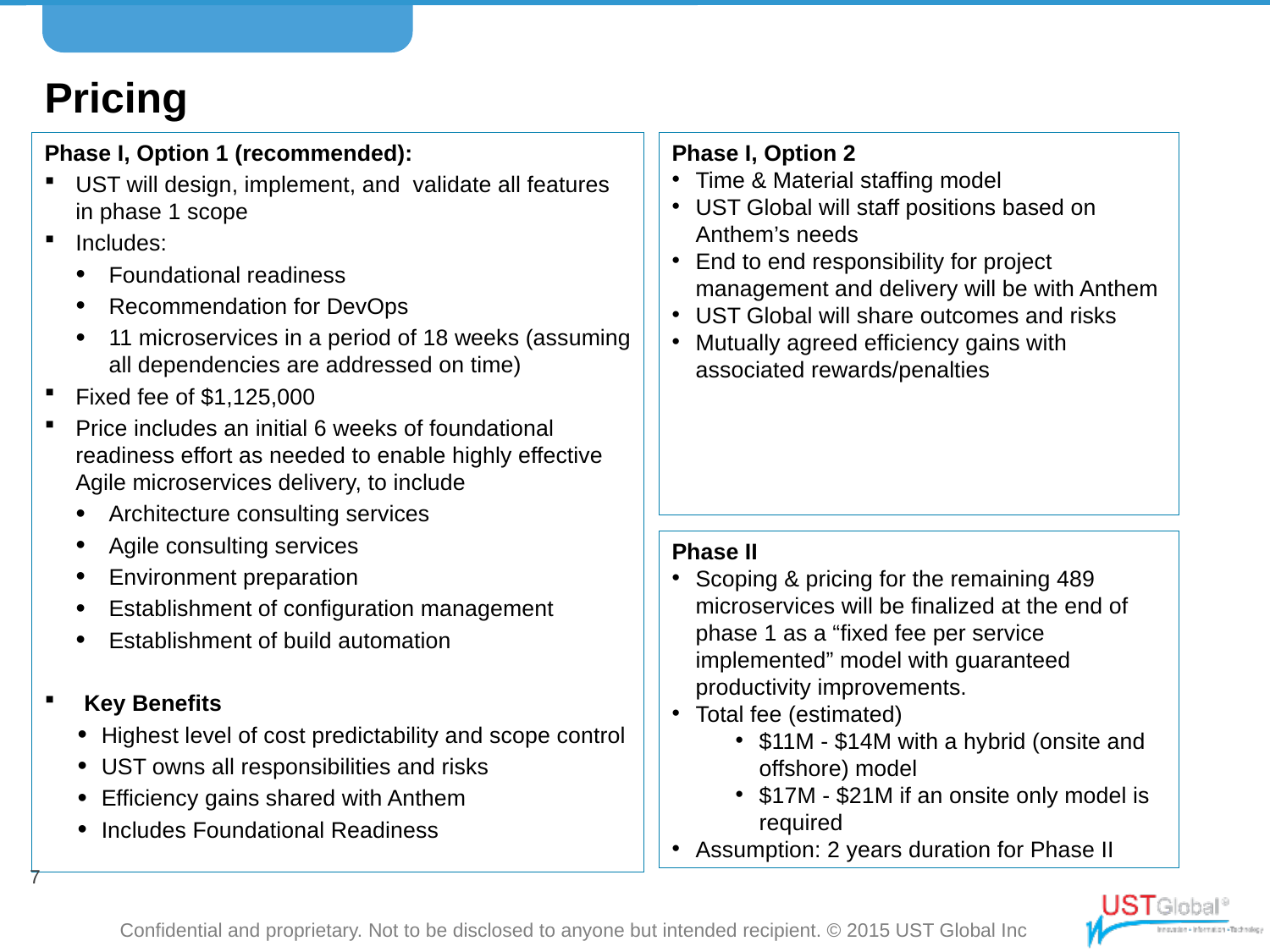

# Pricing
Phase I, Option 1 (recommended):
UST will design, implement, and  validate all features in phase 1 scope
Includes:
Foundational readiness
Recommendation for DevOps
11 microservices in a period of 18 weeks (assuming all dependencies are addressed on time)
Fixed fee of $1,125,000
Price includes an initial 6 weeks of foundational readiness effort as needed to enable highly effective Agile microservices delivery, to include
Architecture consulting services
Agile consulting services
Environment preparation
Establishment of configuration management
Establishment of build automation

Key Benefits
Highest level of cost predictability and scope control
UST owns all responsibilities and risks
Efficiency gains shared with Anthem
Includes Foundational Readiness

Phase I, Option 2
Time & Material staffing model
UST Global will staff positions based on Anthem’s needs
End to end responsibility for project management and delivery will be with Anthem
UST Global will share outcomes and risks
Mutually agreed efficiency gains with associated rewards/penalties

Phase II
Scoping & pricing for the remaining 489 microservices will be finalized at the end of phase 1 as a “fixed fee per service implemented” model with guaranteed productivity improvements.
Total fee (estimated)
$11M - $14M with a hybrid (onsite and offshore) model
$17M - $21M if an onsite only model is required
Assumption: 2 years duration for Phase II
7